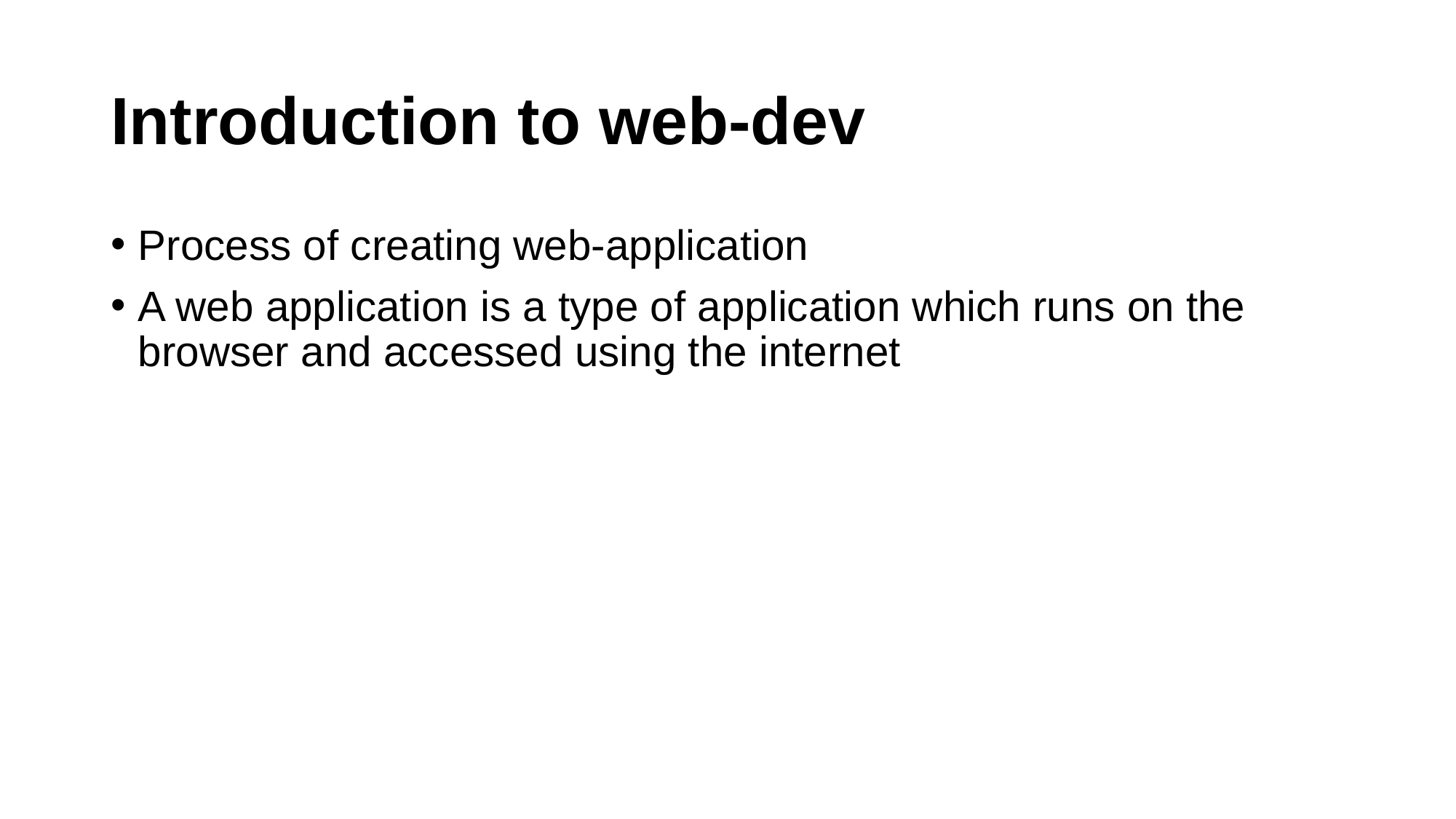

# Introduction to web-dev
Process of creating web-application
A web application is a type of application which runs on the browser and accessed using the internet